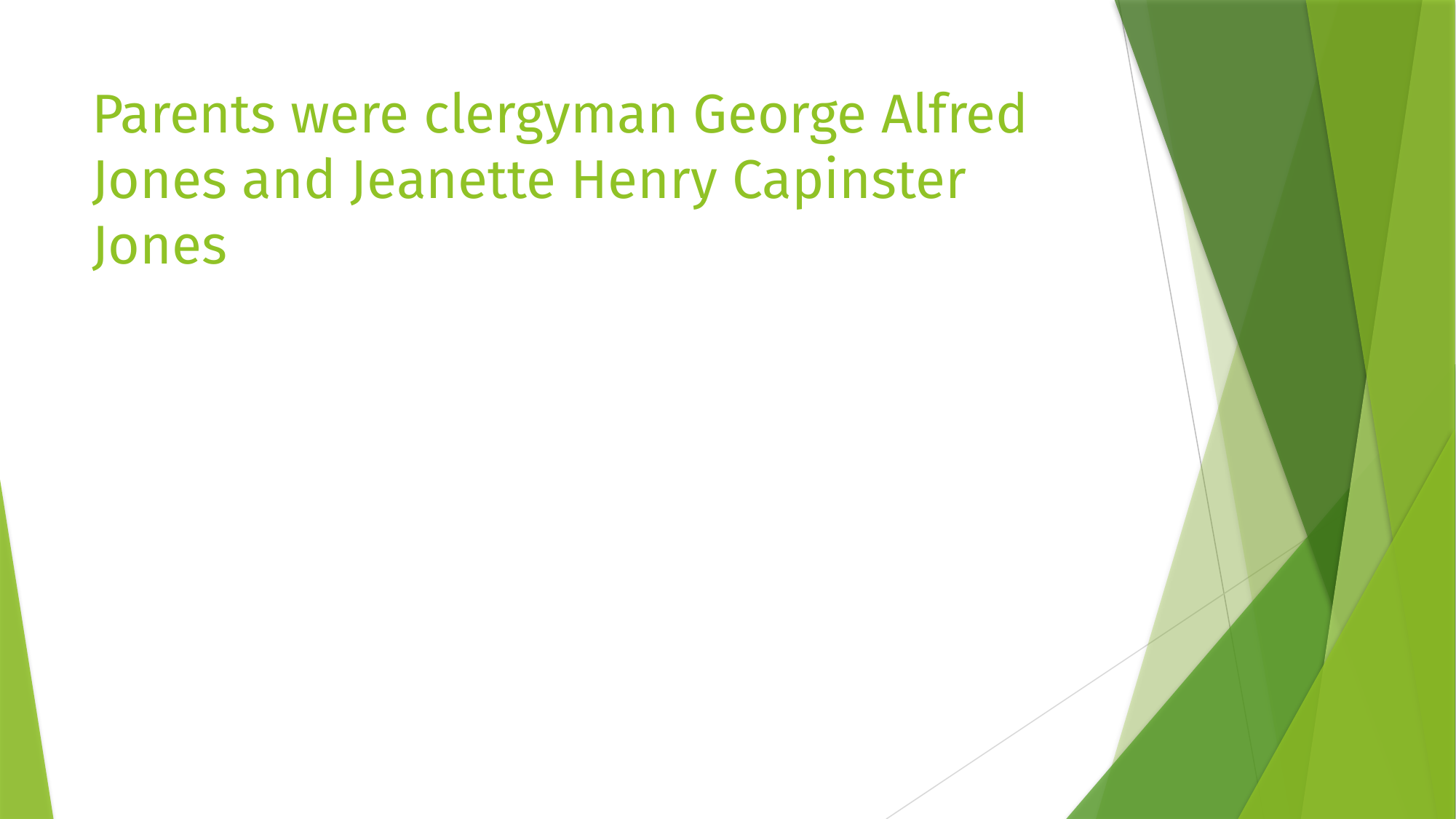

# Parents were clergyman George Alfred Jones and Jeanette Henry Capinster Jones